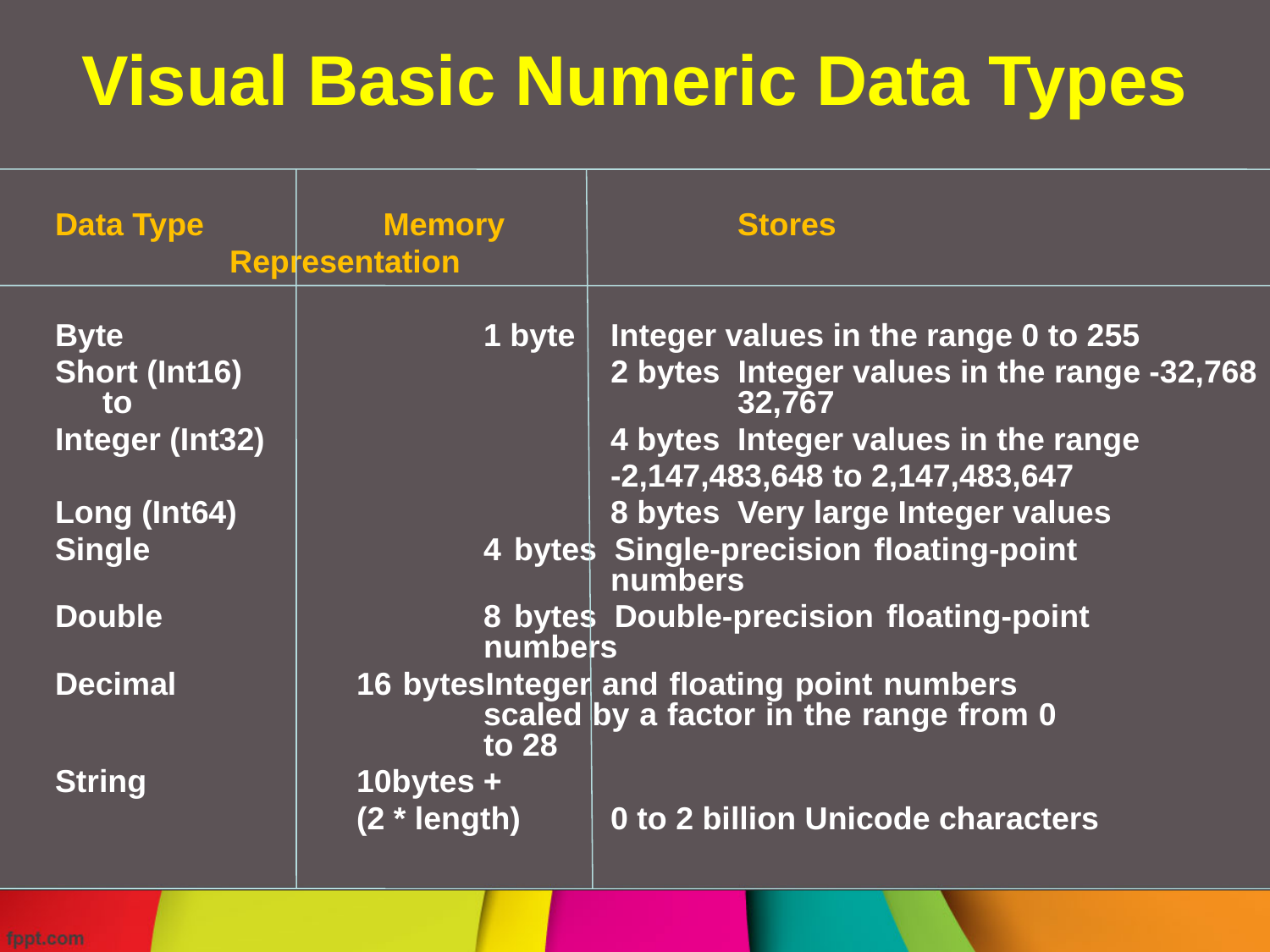

# Visual Basic Numeric Data Types

Data Type		   Memory 		Stores
		Representation

Byte			1 byte	Integer values in the range 0 to 255
Short (Int16)			2 bytes	Integer values in the range -32,768 to 					32,767
Integer (Int32)			4 bytes	Integer values in the range
					-2,147,483,648 to 2,147,483,647
Long (Int64)			8 bytes 	Very large Integer values
Single			4 bytes	Single-precision floating-point 						numbers
Double			8 bytes	Double-precision floating-point 					numbers
Decimal		16 bytes	Integer and floating point numbers 					scaled by a factor in the range from 0 					to 28
String		10bytes +
			(2 * length)	0 to 2 billion Unicode characters